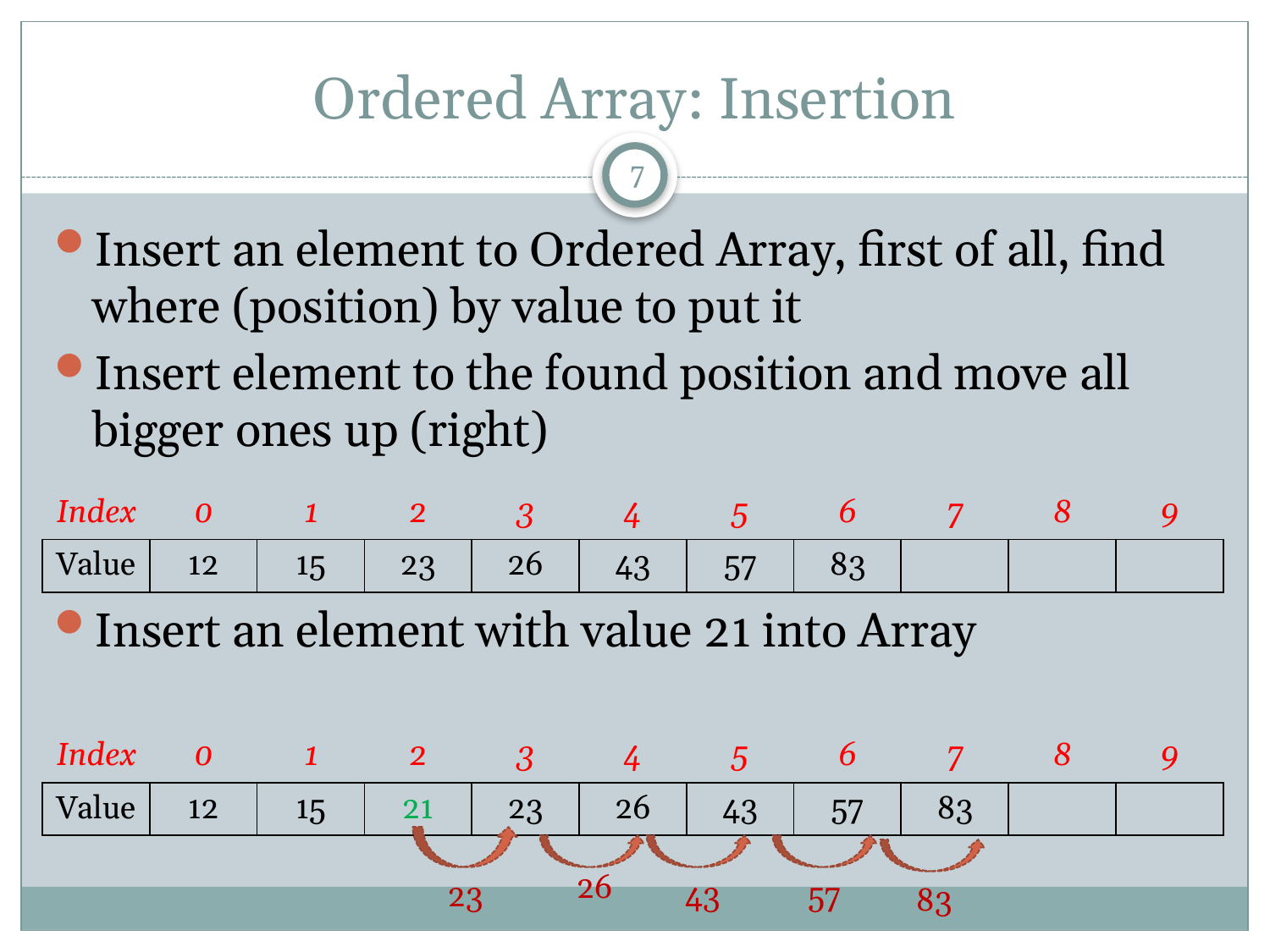

# Ordered Array: Insertion
7
Insert an element to Ordered Array, first of all, find where (position) by value to put it
Insert element to the found position and move all bigger ones up (right)

Insert an element with value 21 into Array

| Index | 0 | 1 | 2 | 3 | 4 | 5 | 6 | 7 | 8 | 9 |
| --- | --- | --- | --- | --- | --- | --- | --- | --- | --- | --- |
| Value | 12 | 15 | 23 | 26 | 43 | 57 | 83 |  |  |  |
| Index | 0 | 1 | 2 | 3 | 4 | 5 | 6 | 7 | 8 | 9 |
| --- | --- | --- | --- | --- | --- | --- | --- | --- | --- | --- |
| Value | 12 | 15 | 21 | 23 | 26 | 43 | 57 | 83 |  |  |

26
43
23
57
83